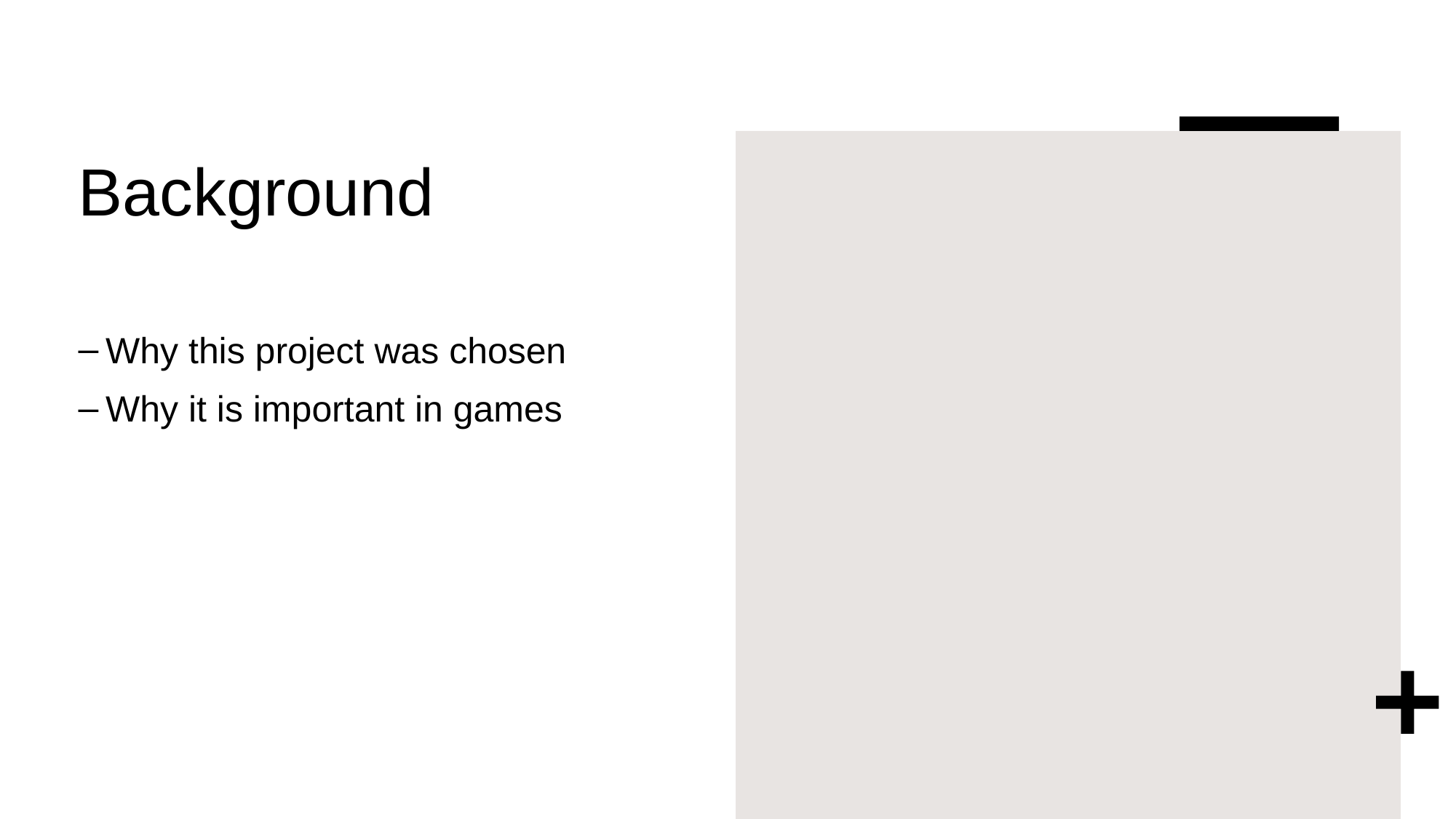

# Background
Why this project was chosen
Why it is important in games